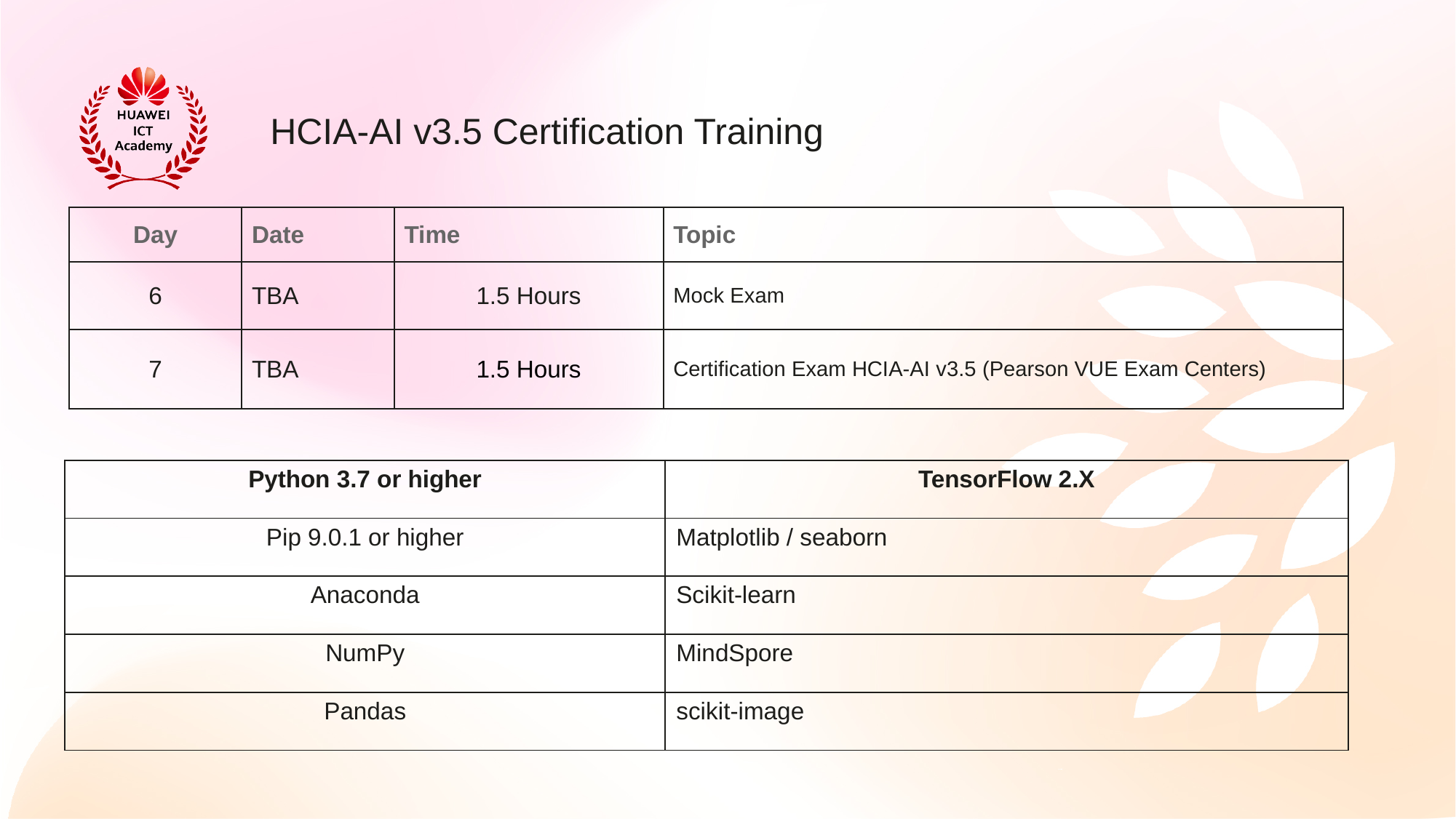

HCIA-AI v3.5 Certification Training
| Day | Date | Time | Topic |
| --- | --- | --- | --- |
| 6 | TBA | 1.5 Hours | Mock Exam |
| 7 | TBA | 1.5 Hours | Certification Exam HCIA-AI v3.5 (Pearson VUE Exam Centers) |
| Python 3.7 or higher | TensorFlow 2.X |
| --- | --- |
| Pip 9.0.1 or higher | Matplotlib / seaborn |
| Anaconda | Scikit-learn |
| NumPy | MindSpore |
| Pandas | scikit-image |